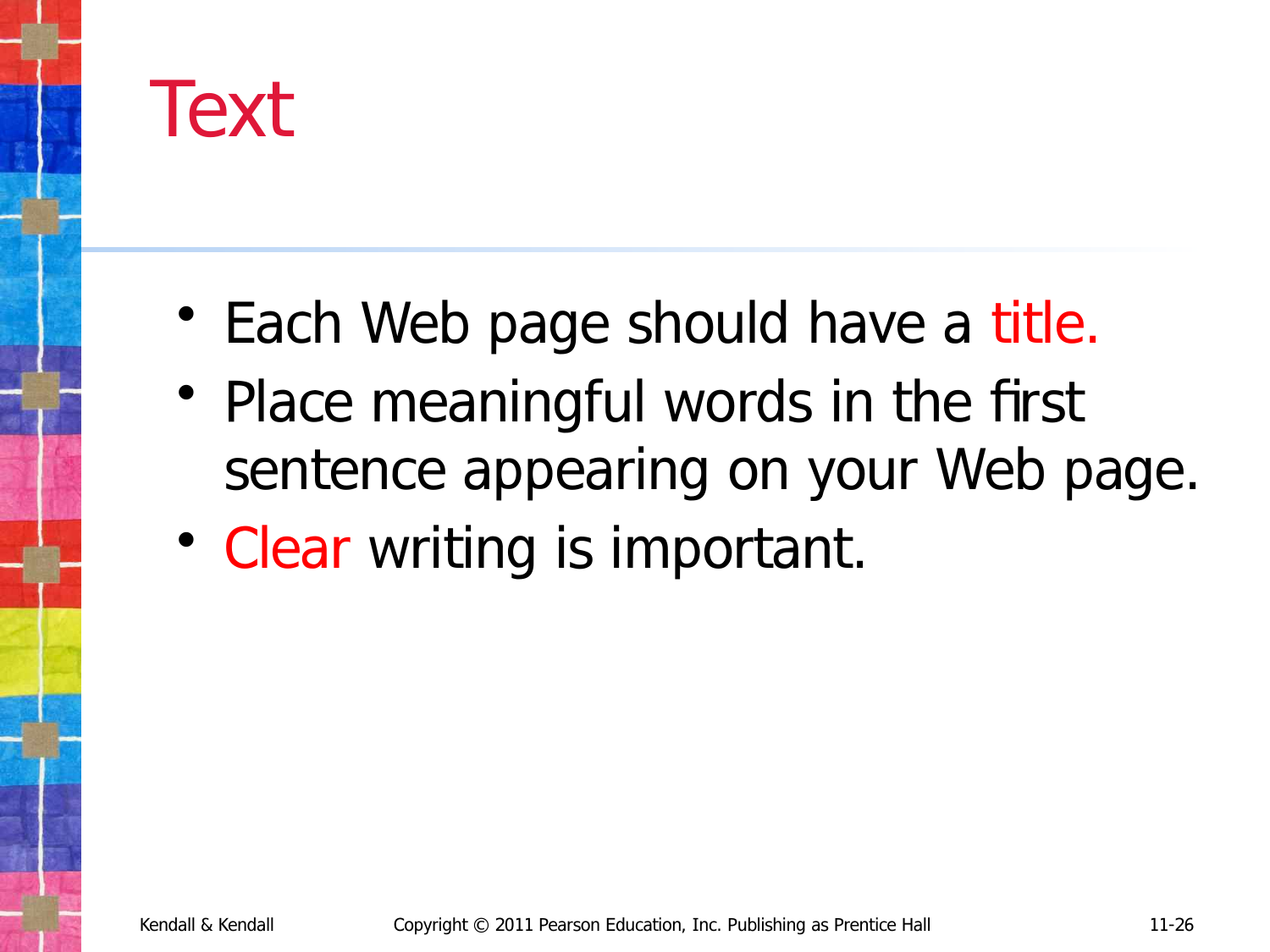

# Text
Each Web page should have a title.
Place meaningful words in the first sentence appearing on your Web page.
Clear writing is important.
Kendall & Kendall	Copyright © 2011 Pearson Education, Inc. Publishing as Prentice Hall
11-26